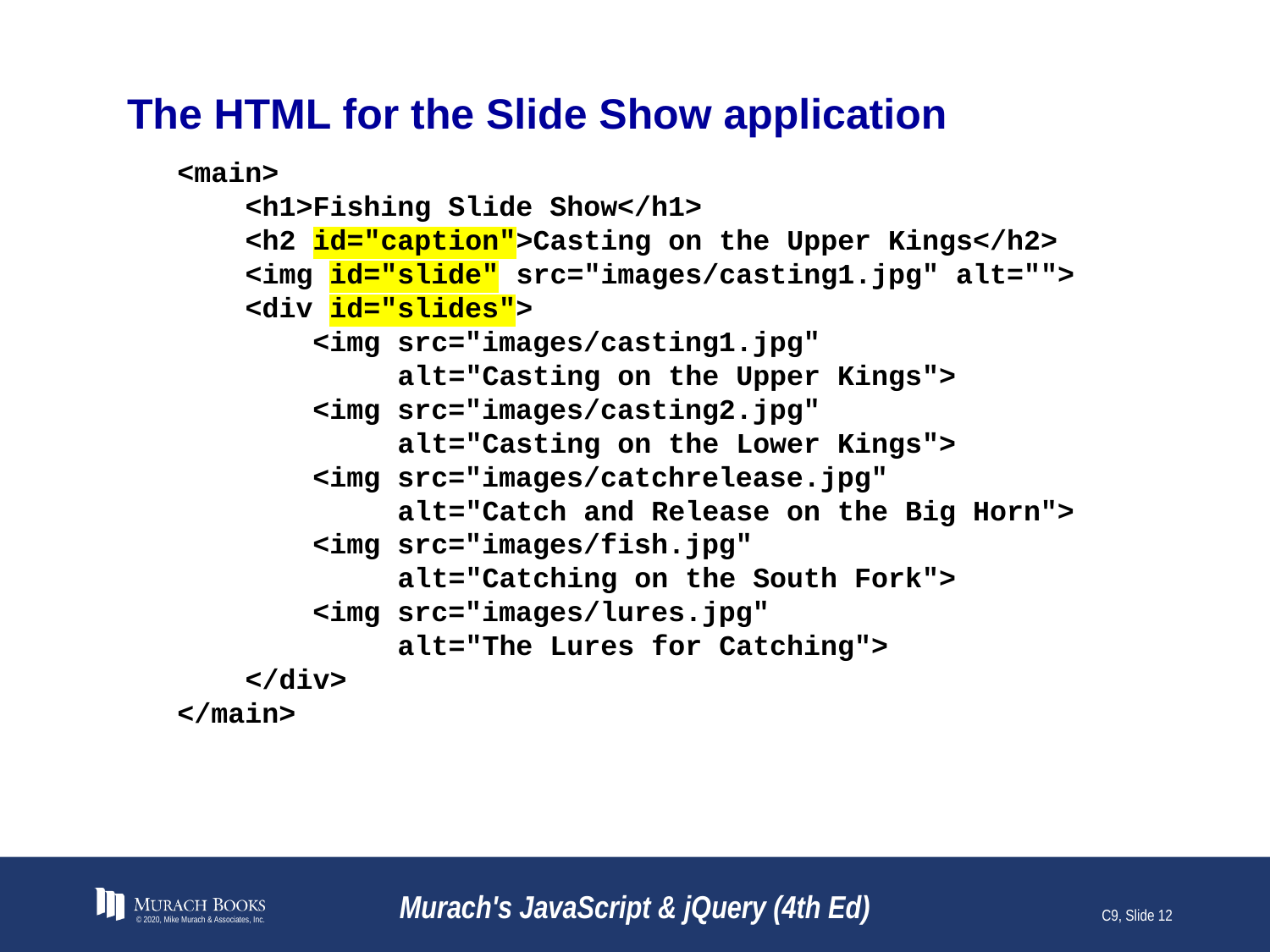

# The HTML for the Slide Show application
<main>
    <h1>Fishing Slide Show</h1>
    <h2 id="caption">Casting on the Upper Kings</h2>
    <img id="slide" src="images/casting1.jpg" alt="">
    <div id="slides">
        <img src="images/casting1.jpg"
             alt="Casting on the Upper Kings">
        <img src="images/casting2.jpg"
             alt="Casting on the Lower Kings">
        <img src="images/catchrelease.jpg"
             alt="Catch and Release on the Big Horn">
        <img src="images/fish.jpg"
             alt="Catching on the South Fork">
        <img src="images/lures.jpg"
             alt="The Lures for Catching">
    </div>
</main>

© 2020, Mike Murach & Associates, Inc.
Murach's JavaScript & jQuery (4th Ed)

C9, Slide 12